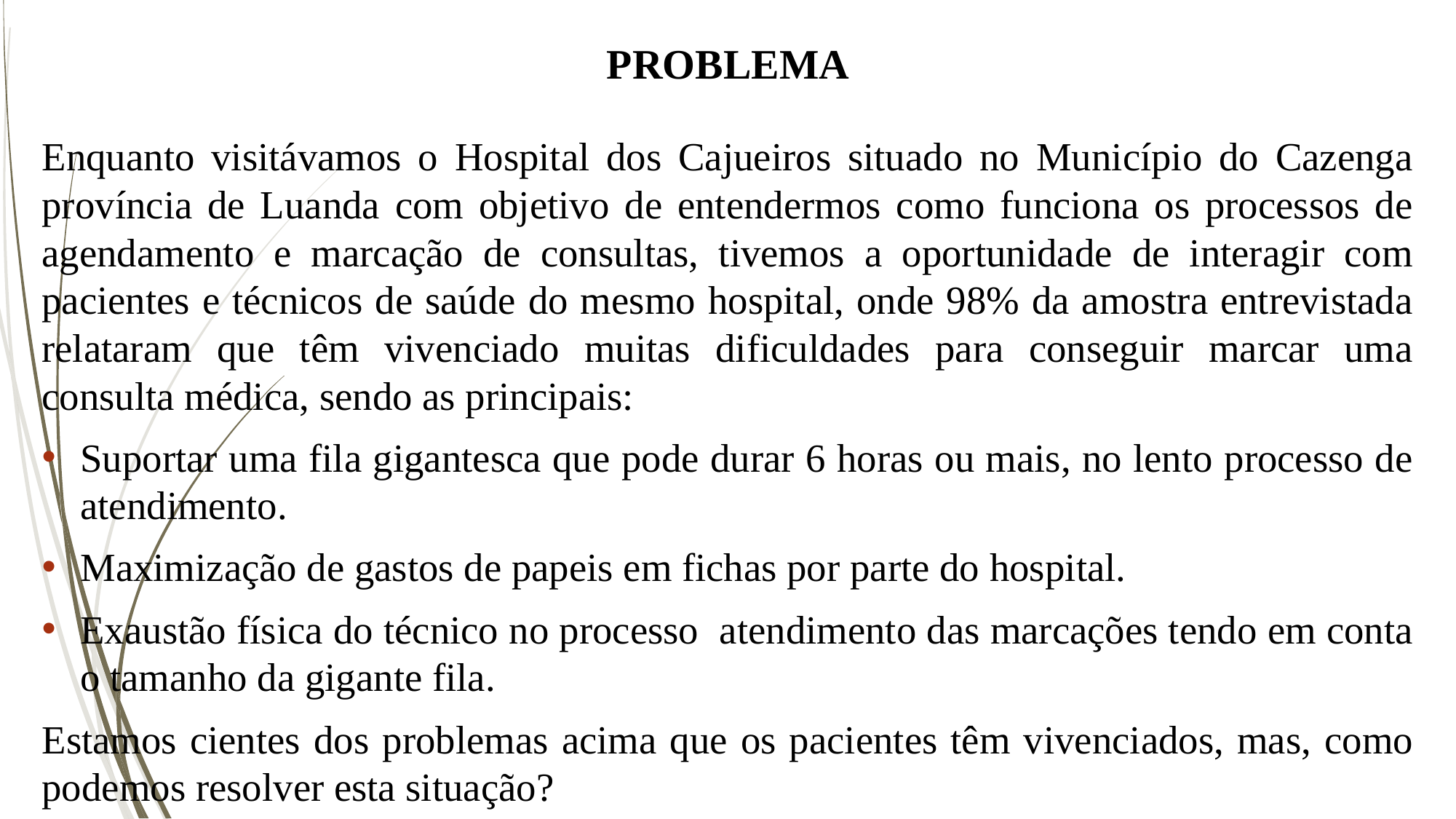

# PROBLEMA
Enquanto visitávamos o Hospital dos Cajueiros situado no Município do Cazenga província de Luanda com objetivo de entendermos como funciona os processos de agendamento e marcação de consultas, tivemos a oportunidade de interagir com pacientes e técnicos de saúde do mesmo hospital, onde 98% da amostra entrevistada relataram que têm vivenciado muitas dificuldades para conseguir marcar uma consulta médica, sendo as principais:
Suportar uma fila gigantesca que pode durar 6 horas ou mais, no lento processo de atendimento.
Maximização de gastos de papeis em fichas por parte do hospital.
Exaustão física do técnico no processo  atendimento das marcações tendo em conta o tamanho da gigante fila.
Estamos cientes dos problemas acima que os pacientes têm vivenciados, mas, como podemos resolver esta situação?